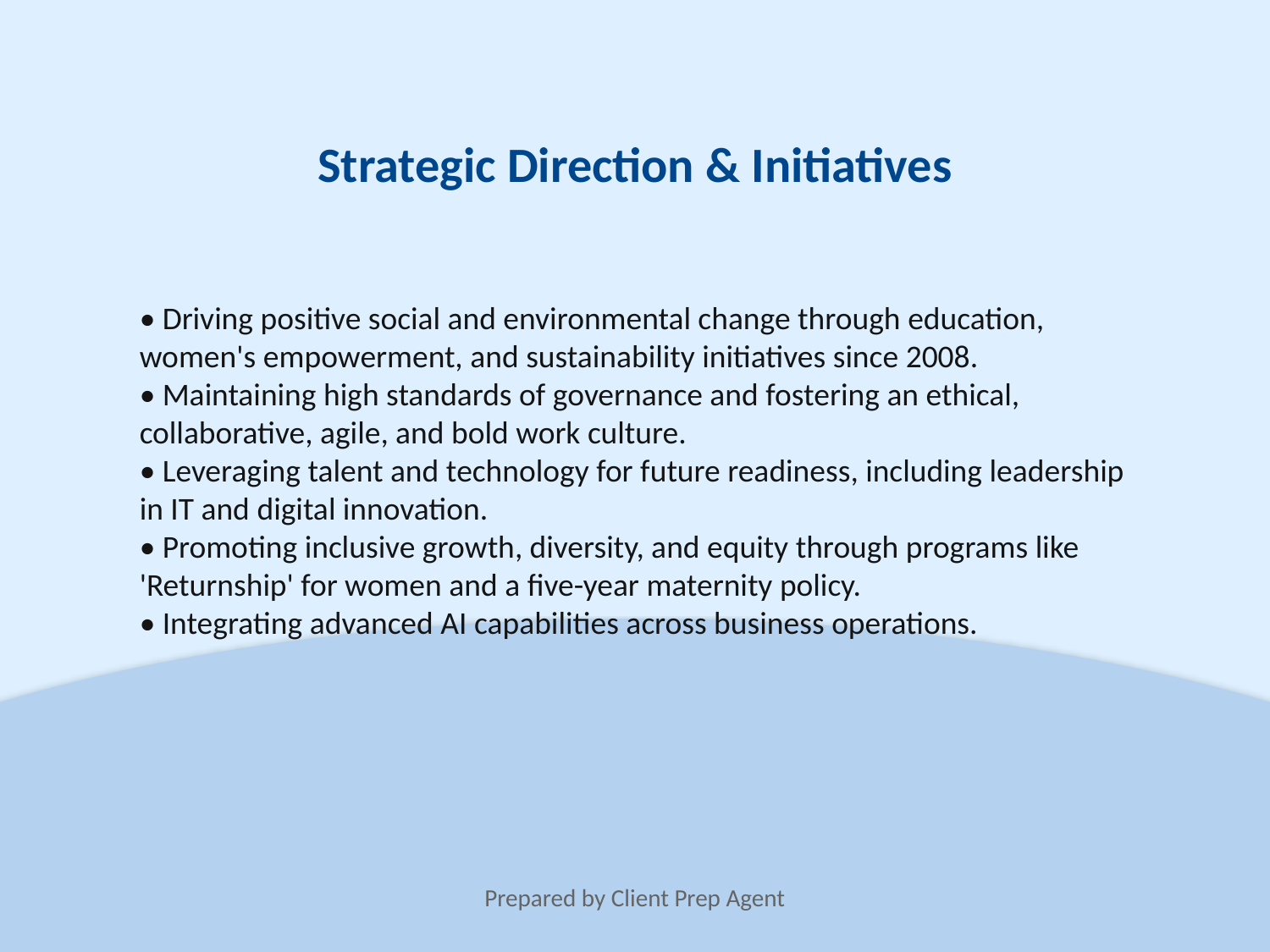

Strategic Direction & Initiatives

• Driving positive social and environmental change through education, women's empowerment, and sustainability initiatives since 2008.
• Maintaining high standards of governance and fostering an ethical, collaborative, agile, and bold work culture.
• Leveraging talent and technology for future readiness, including leadership in IT and digital innovation.
• Promoting inclusive growth, diversity, and equity through programs like 'Returnship' for women and a five-year maternity policy.
• Integrating advanced AI capabilities across business operations.

Prepared by Client Prep Agent